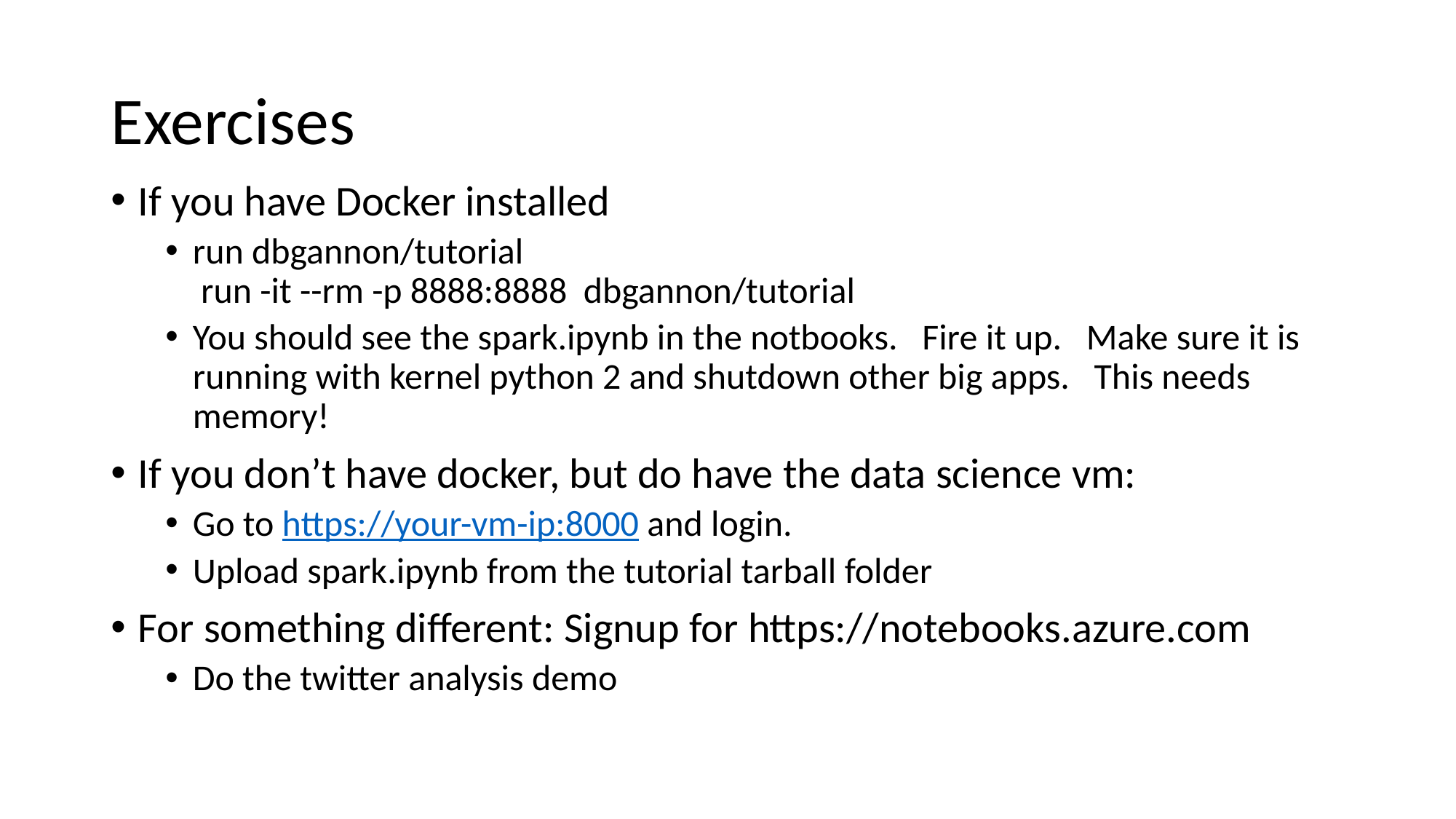

# Exercises
If you have Docker installed
run dbgannon/tutorial
 run -it --rm -p 8888:8888  dbgannon/tutorial
You should see the spark.ipynb in the notbooks.   Fire it up.   Make sure it is running with kernel python 2 and shutdown other big apps.   This needs memory!
If you don’t have docker, but do have the data science vm:
Go to https://your-vm-ip:8000 and login.
Upload spark.ipynb from the tutorial tarball folder
For something different: Signup for https://notebooks.azure.com
Do the twitter analysis demo